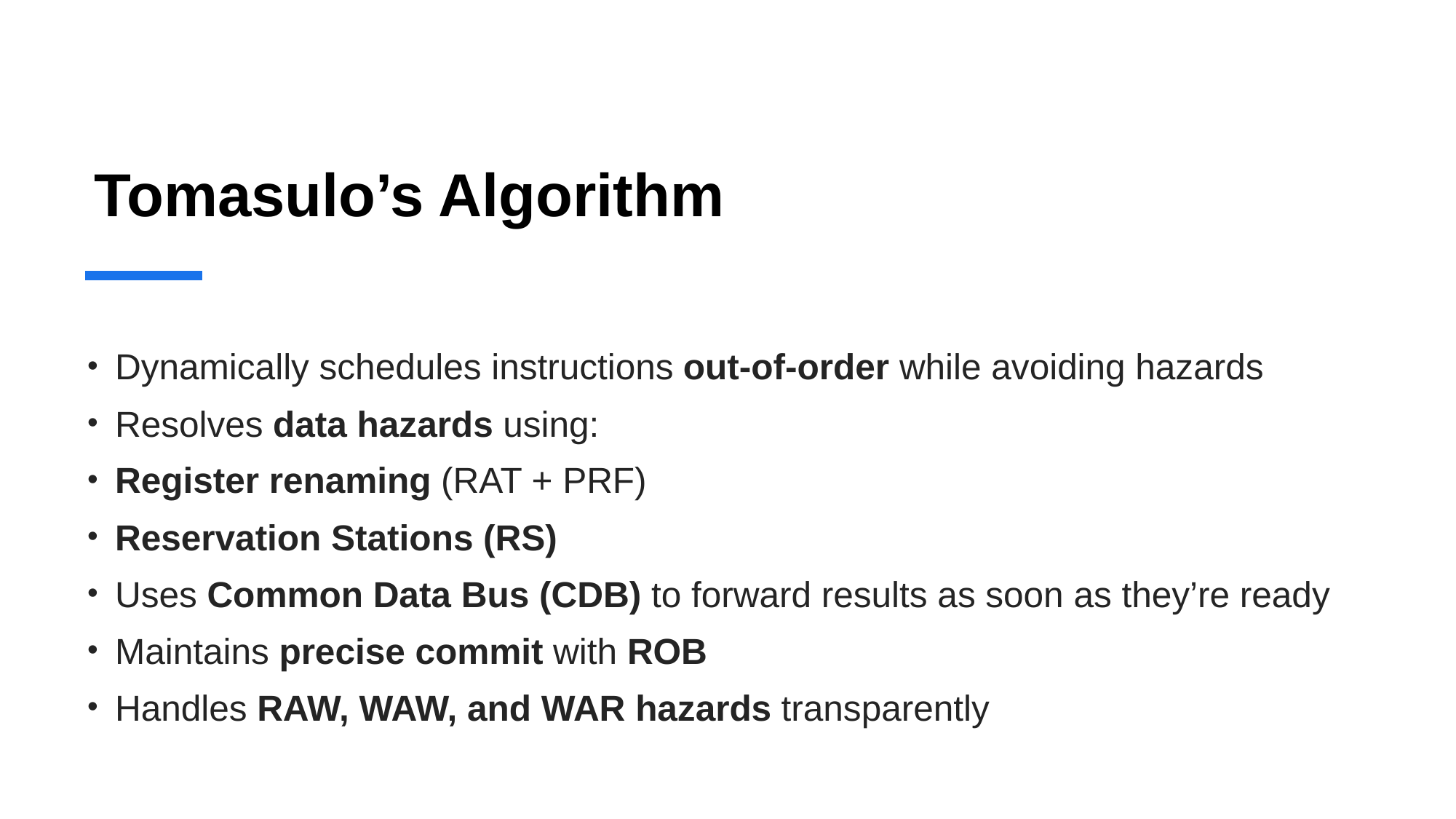

# Tomasulo’s Algorithm
Dynamically schedules instructions out-of-order while avoiding hazards
Resolves data hazards using:
Register renaming (RAT + PRF)
Reservation Stations (RS)
Uses Common Data Bus (CDB) to forward results as soon as they’re ready
Maintains precise commit with ROB
Handles RAW, WAW, and WAR hazards transparently